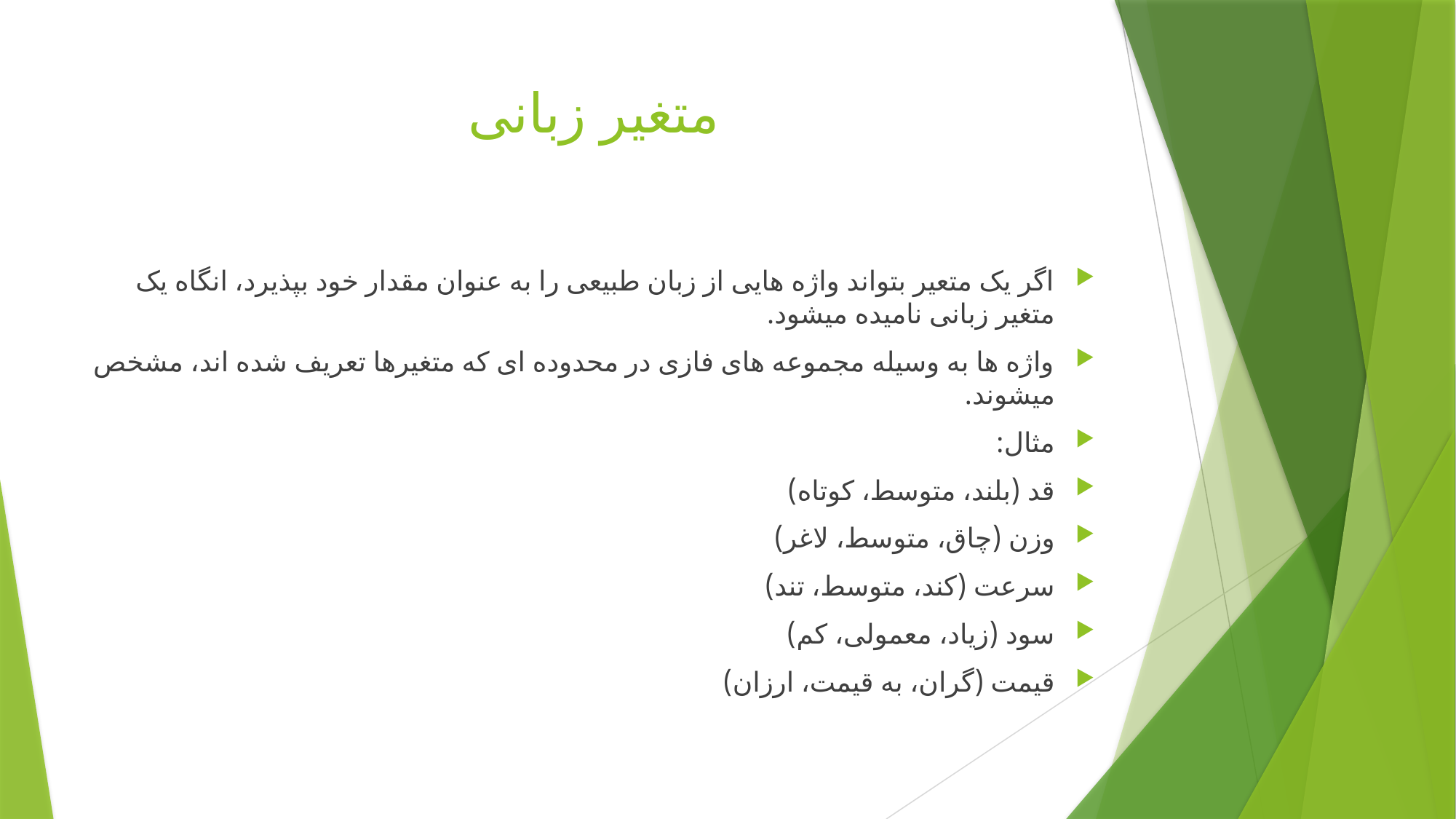

# متغیر زبانی
اگر یک متعیر بتواند واژه هایی از زبان طبیعی را به عنوان مقدار خود بپذیرد، انگاه یک متغیر زبانی نامیده میشود.
واژه ها به وسیله مجموعه های فازی در محدوده ای که متغیرها تعریف شده اند، مشخص میشوند.
مثال:
قد (بلند، متوسط، کوتاه)
وزن (چاق، متوسط، لاغر)
سرعت (کند، متوسط، تند)
سود (زیاد، معمولی، کم)
قیمت (گران، به قیمت، ارزان)